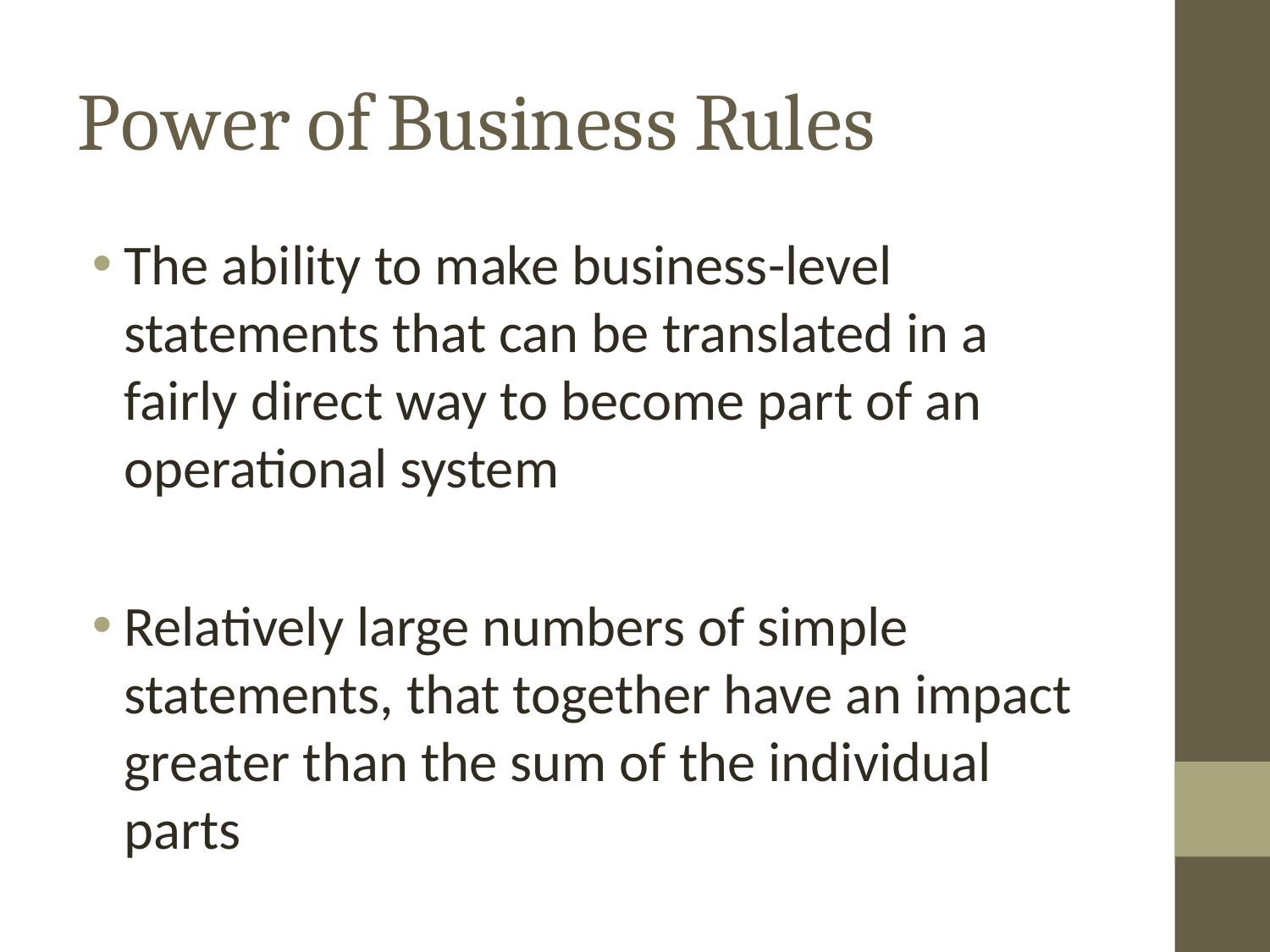

# Power of Business Rules
The ability to make business-level statements that can be translated in a fairly direct way to become part of an operational system

Relatively large numbers of simple statements, that together have an impact greater than the sum of the individual parts